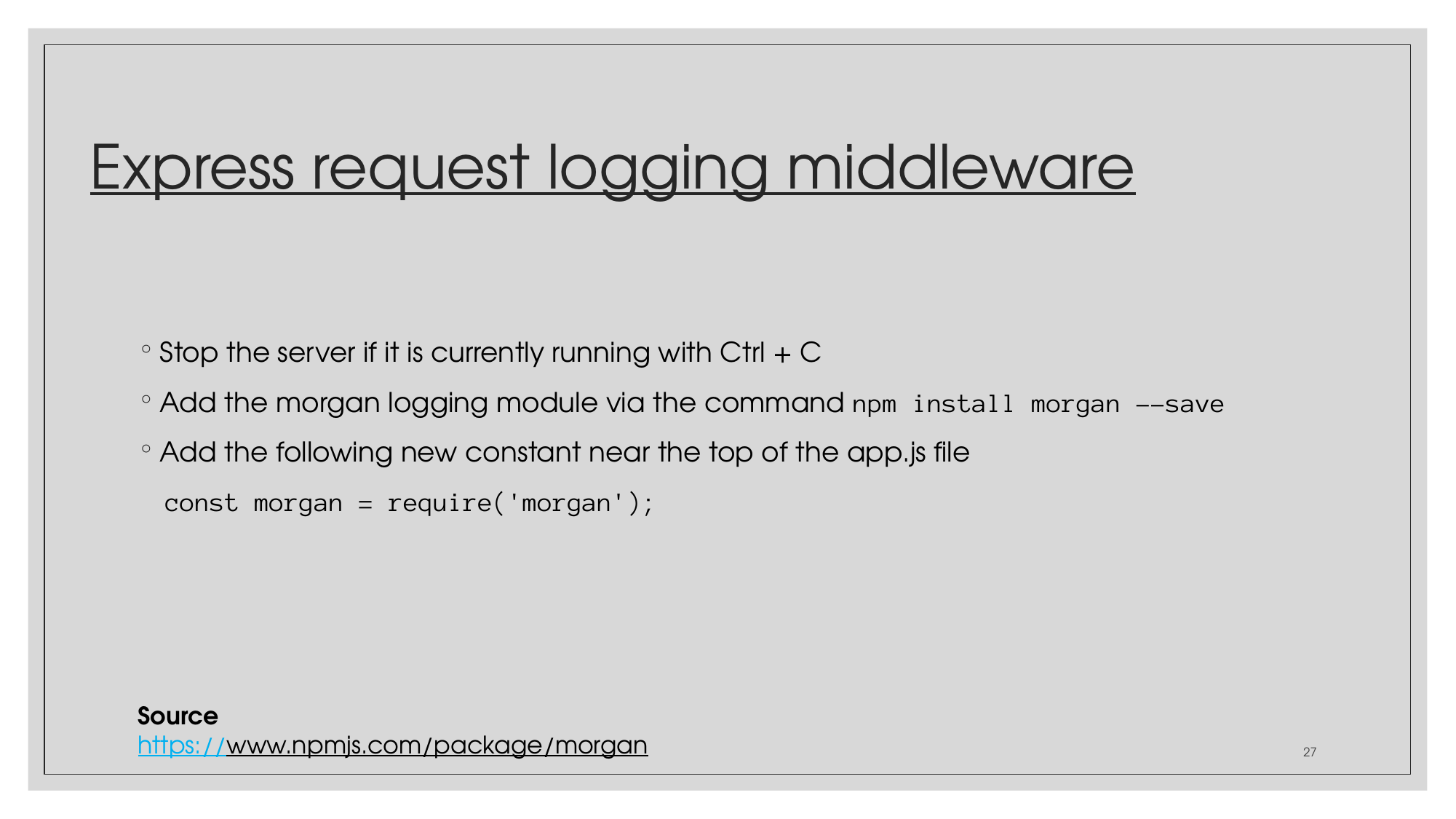

# Express request logging middleware
Stop the server if it is currently running with Ctrl + C
Add the morgan logging module via the command npm install morgan --save
Add the following new constant near the top of the app.js file
const morgan = require('morgan');
Source
https://www.npmjs.com/package/morgan
27